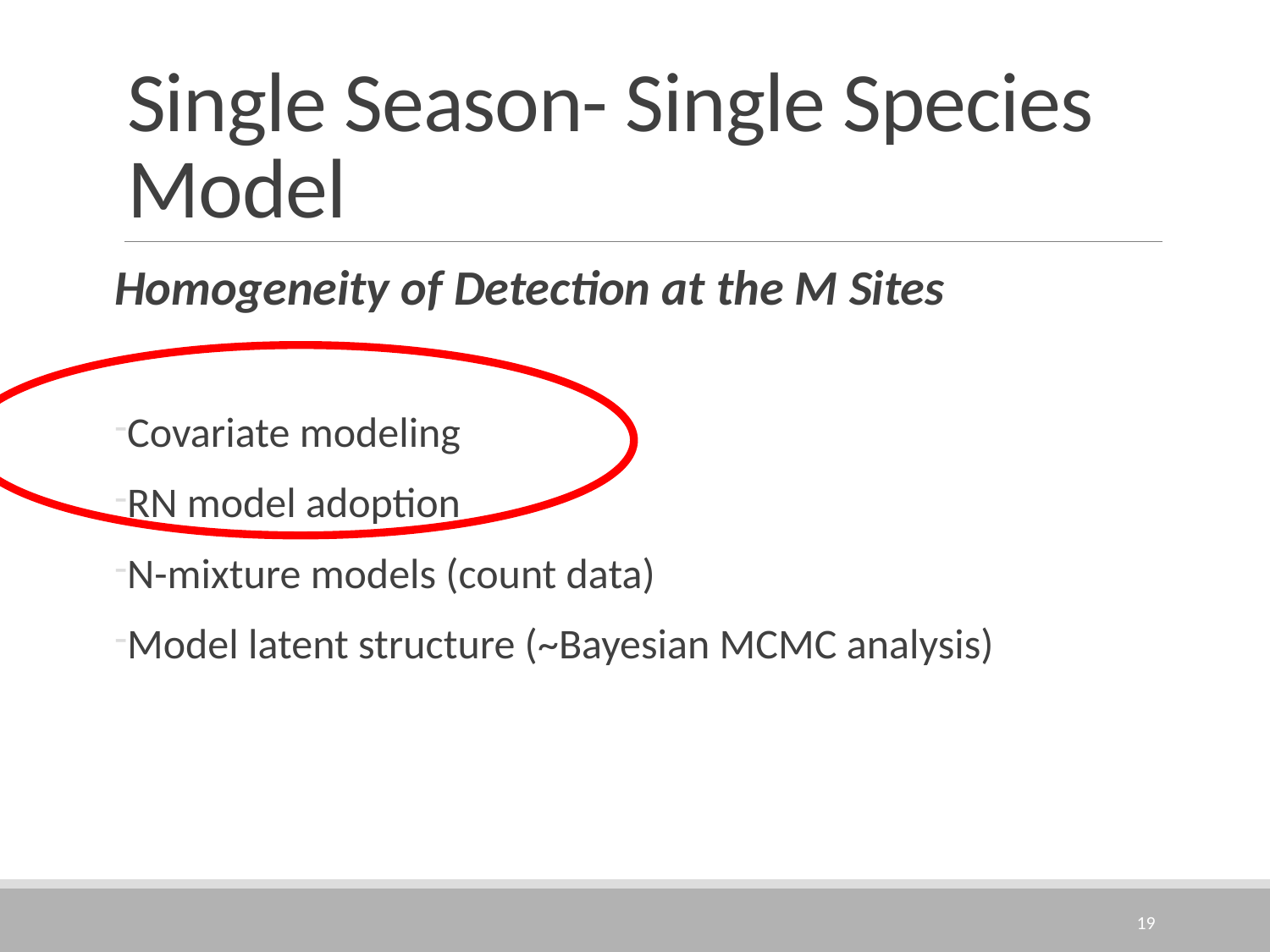

# Single Season- Single Species Model
Homogeneity of Detection at the M Sites

Covariate modeling
RN model adoption
N-mixture models (count data)
Model latent structure (~Bayesian MCMC analysis)

19